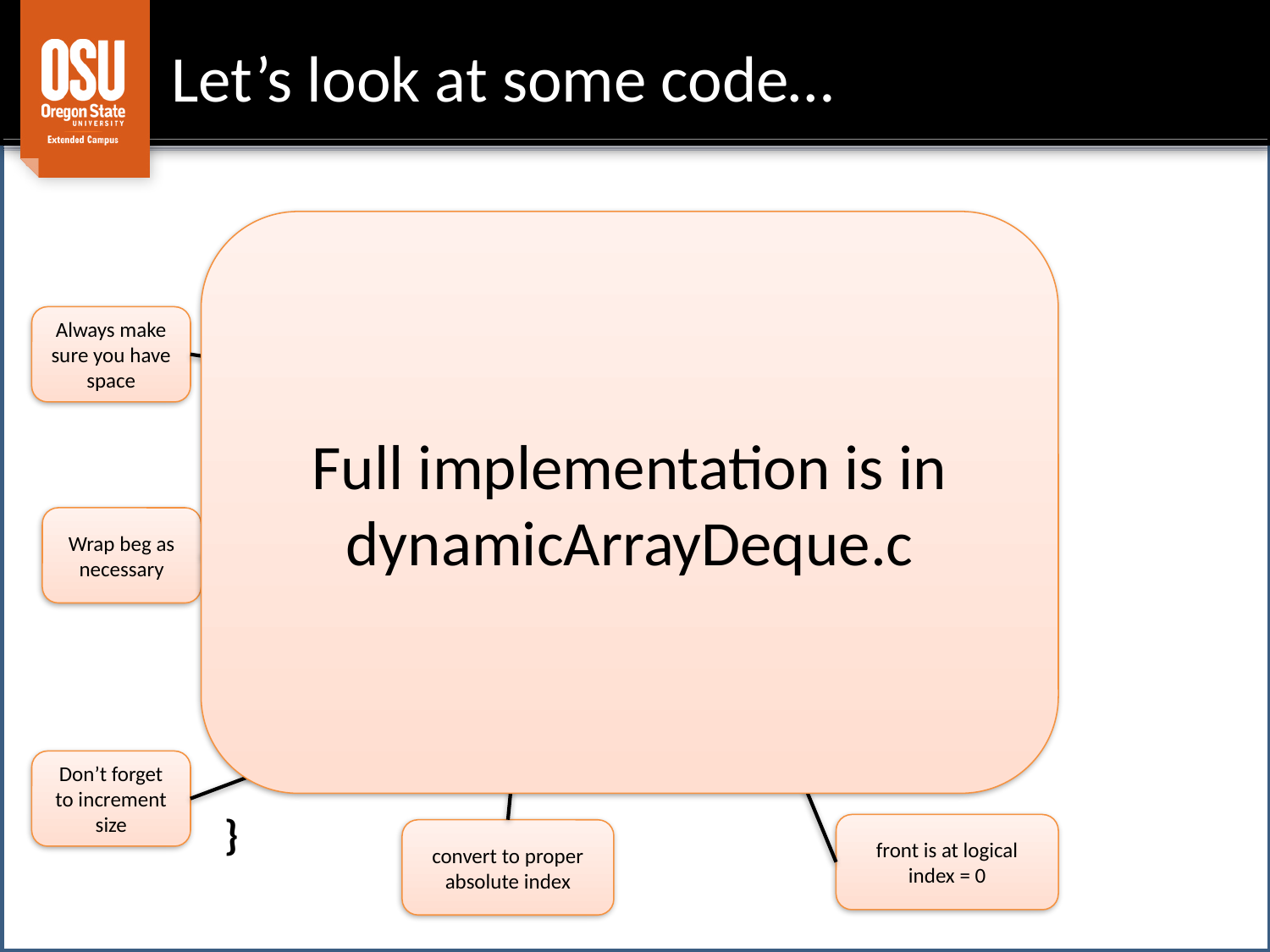

# Let’s look at some code…
Full implementation is in dynamicArrayDeque.c
void addFrontDynArr(DynArr *v, TYPE val){
       if (v->size >= v->capacity)
	_dynArrSetCapacity(v, 2*v->capacity);

       v->beg = v->beg - 1;
       if(v->beg < 0)
      	v->beg = v->capacity-1;

       v->data[_absoluteIndex(v, 0)] = val;
       v->size++;

}
Always make sure you have space
Update beg
Wrap beg as necessary
Don’t forget to increment size
front is at logical index = 0
convert to proper absolute index